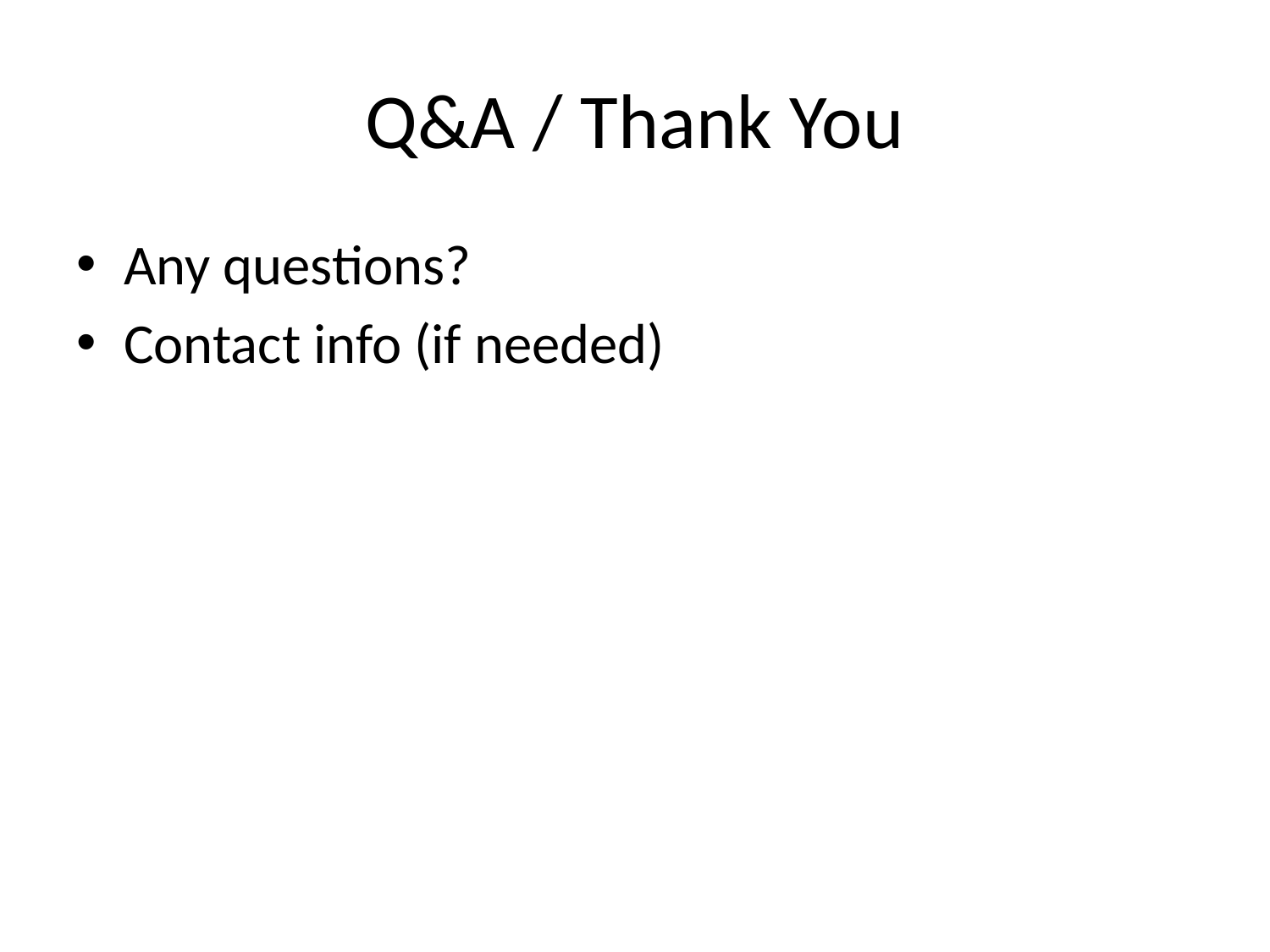

# Q&A / Thank You
Any questions?
Contact info (if needed)